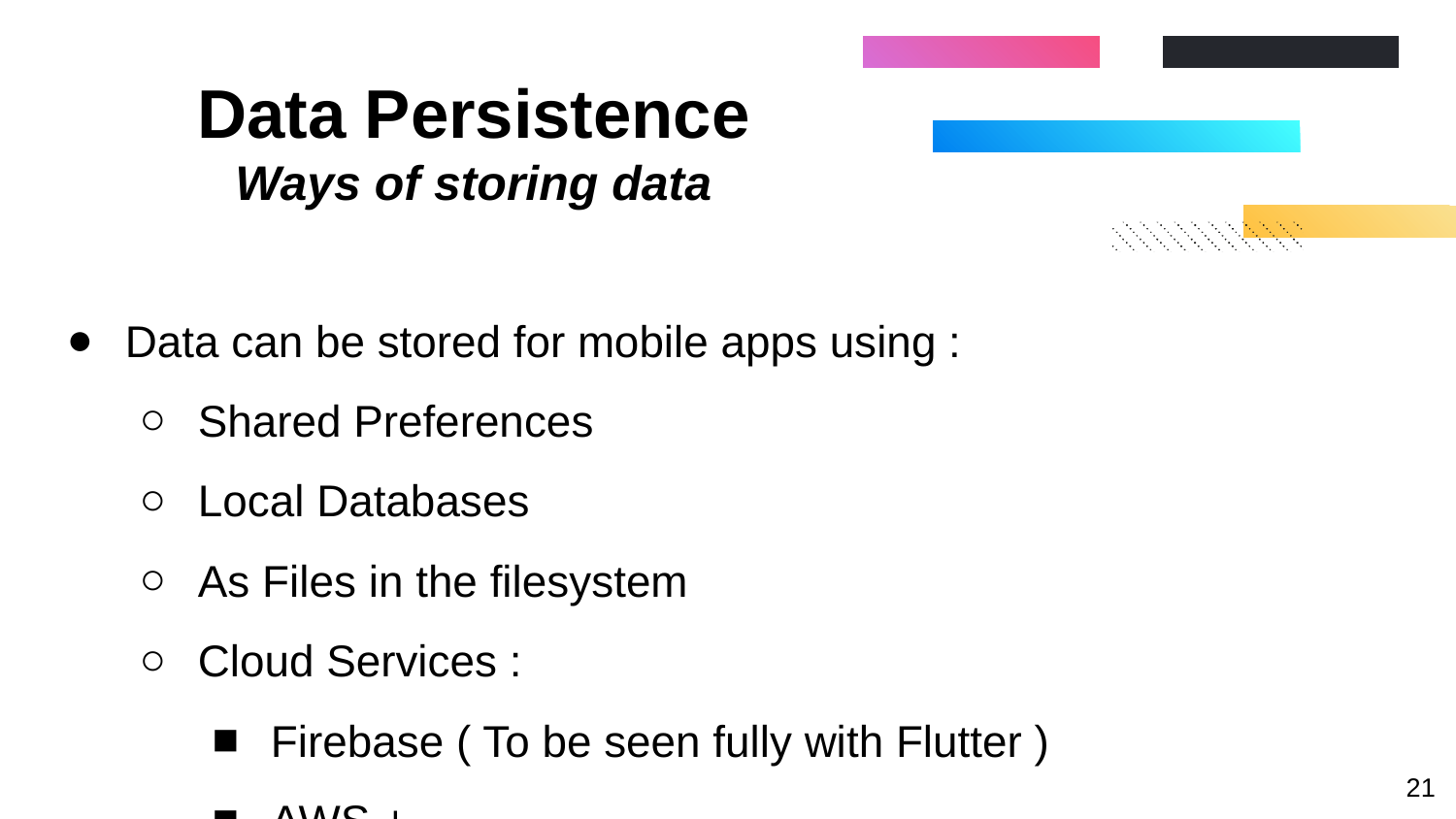

# Data Persistence Ways of storing data
Data can be stored for mobile apps using :
Shared Preferences
Local Databases
As Files in the filesystem
Cloud Services :
Firebase ( To be seen fully with Flutter )
AWS + …
21